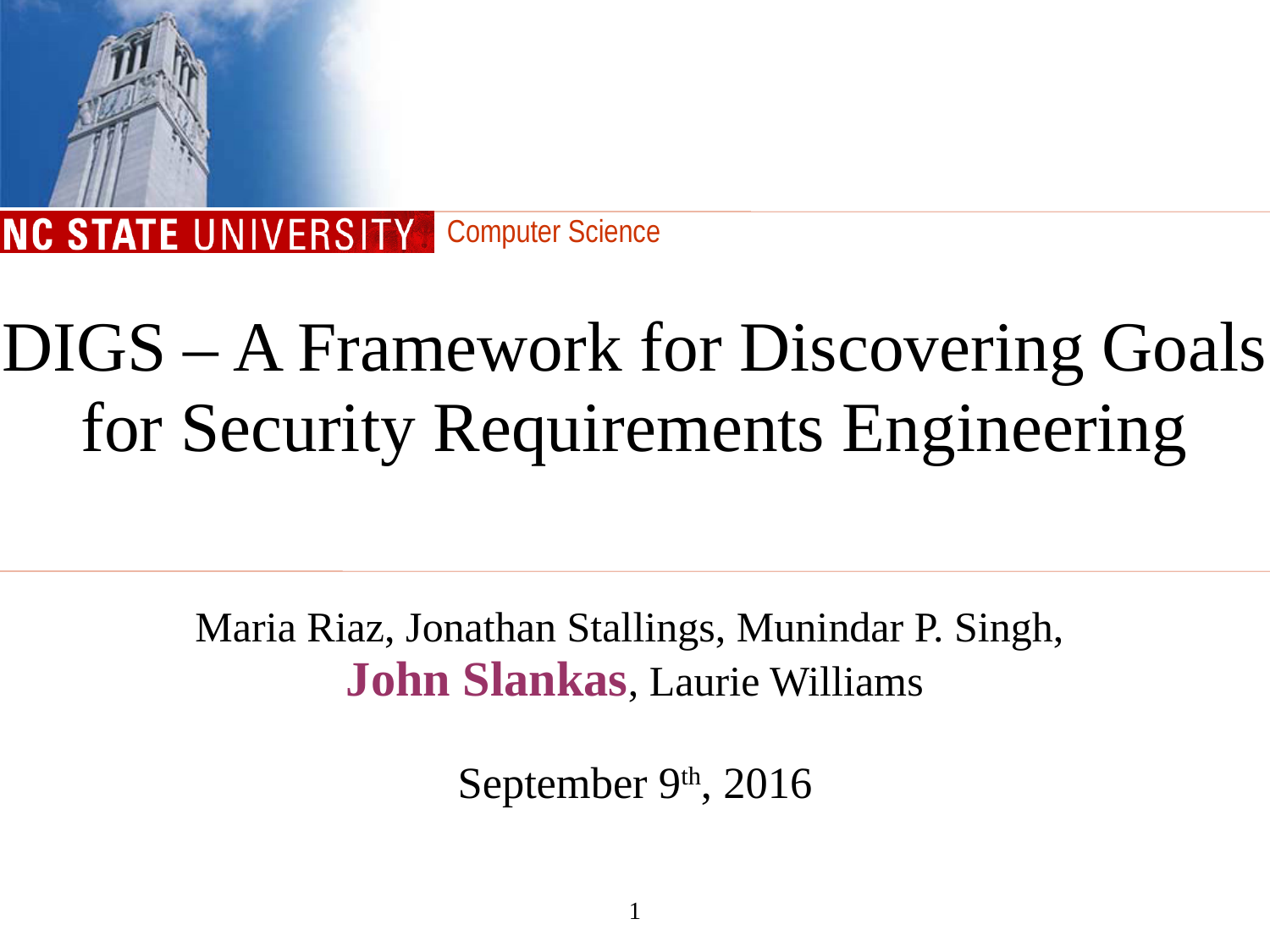

# DIGS – A Framework for Discovering Goals for Security Requirements Engineering
Maria Riaz, Jonathan Stallings, Munindar P. Singh,
John Slankas, Laurie Williams

September 9th, 2016
1